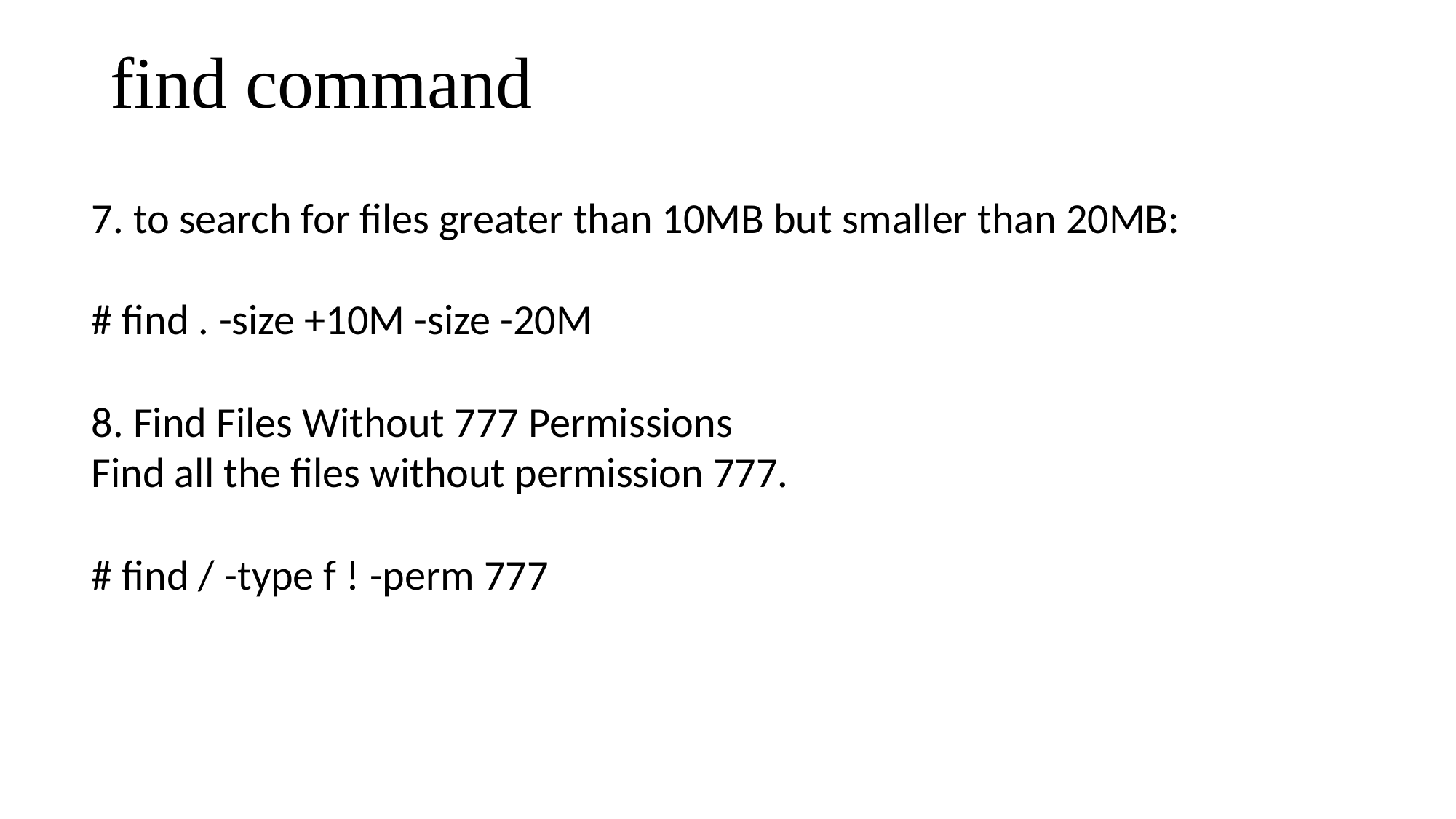

find command
7. to search for files greater than 10MB but smaller than 20MB:

# find . -size +10M -size -20M

8. Find Files Without 777 Permissions
Find all the files without permission 777.

# find / -type f ! -perm 777